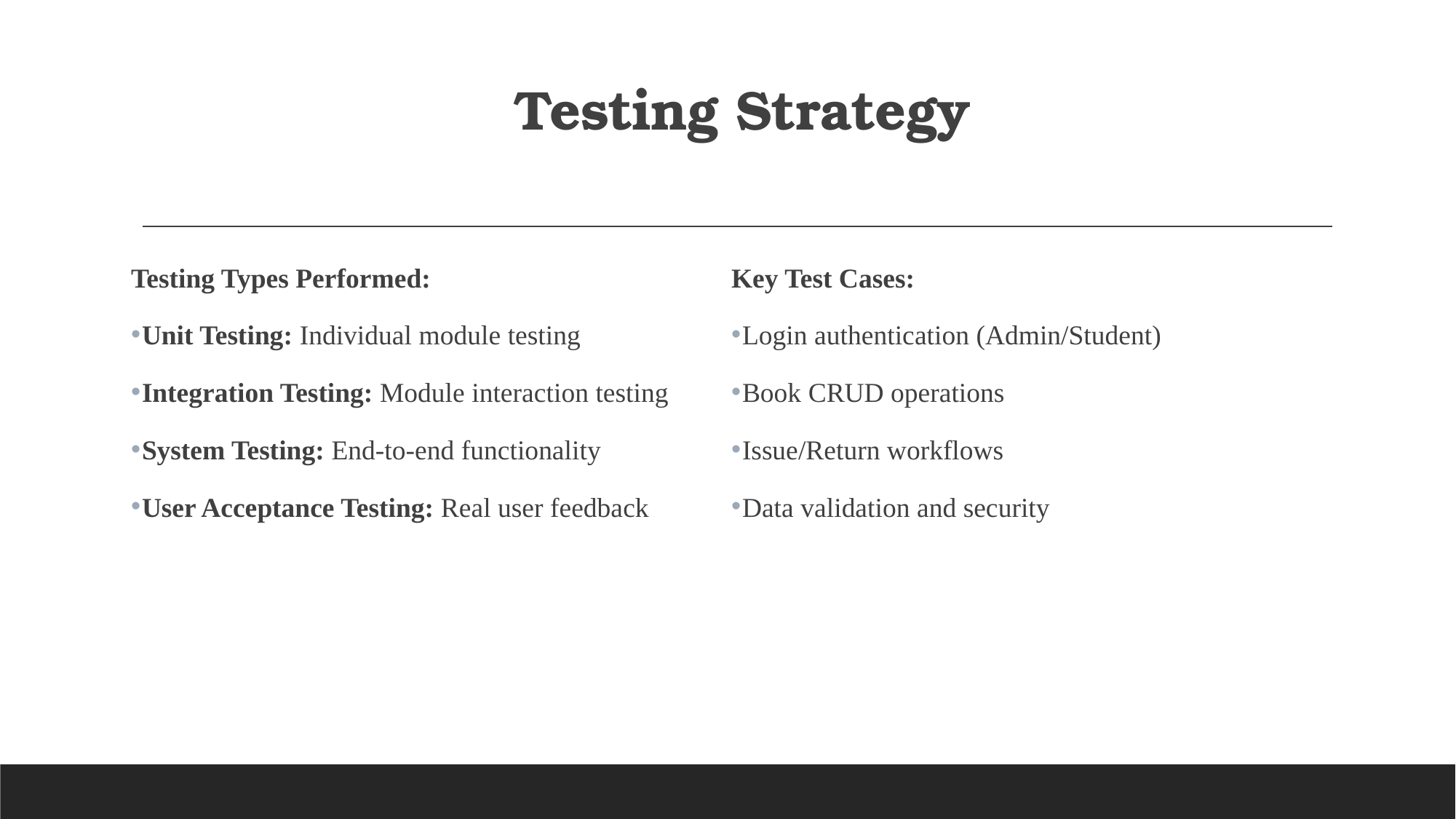

# Testing Strategy
Testing Types Performed:
Unit Testing: Individual module testing
Integration Testing: Module interaction testing
System Testing: End-to-end functionality
User Acceptance Testing: Real user feedback

Key Test Cases:
Login authentication (Admin/Student)
Book CRUD operations
Issue/Return workflows
Data validation and security